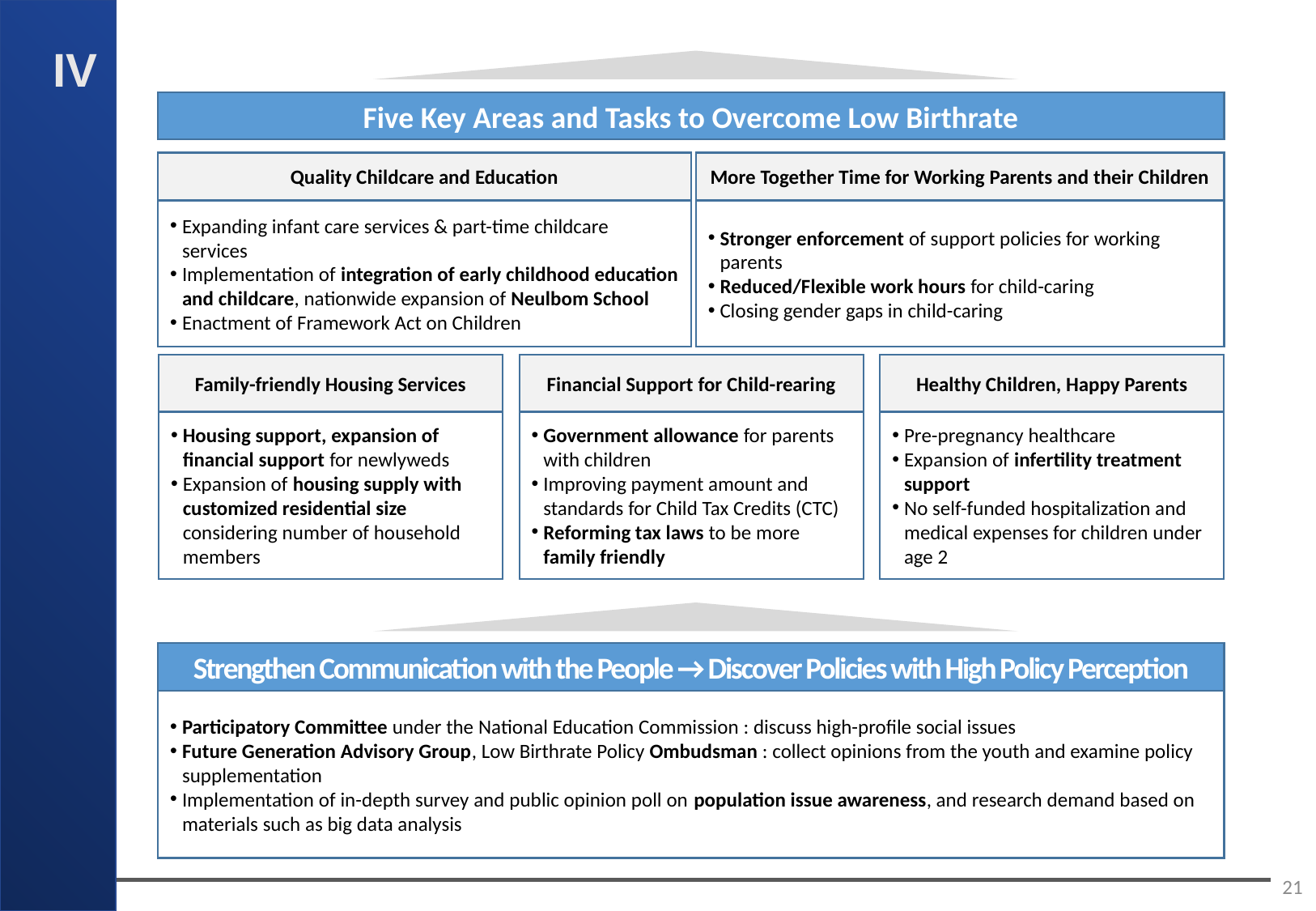

IV

Five Key Areas and Tasks to Overcome Low Birthrate
Quality Childcare and Education
More Together Time for Working Parents and their Children
Expanding infant care services & part-time childcare services
Implementation of integration of early childhood education and childcare, nationwide expansion of Neulbom School
Enactment of Framework Act on Children
Stronger enforcement of support policies for working parents
Reduced/Flexible work hours for child-caring
Closing gender gaps in child-caring
Family-friendly Housing Services
Financial Support for Child-rearing
Healthy Children, Happy Parents
Housing support, expansion of financial support for newlyweds
Expansion of housing supply with customized residential size considering number of household members
Government allowance for parents with children
Improving payment amount and standards for Child Tax Credits (CTC)
Reforming tax laws to be more family friendly
Pre-pregnancy healthcare
Expansion of infertility treatment support
No self-funded hospitalization and medical expenses for children under age 2

Strengthen Communication with the People → Discover Policies with High Policy Perception
Participatory Committee under the National Education Commission : discuss high-profile social issues
Future Generation Advisory Group, Low Birthrate Policy Ombudsman : collect opinions from the youth and examine policy supplementation
Implementation of in-depth survey and public opinion poll on population issue awareness, and research demand based on materials such as big data analysis
21